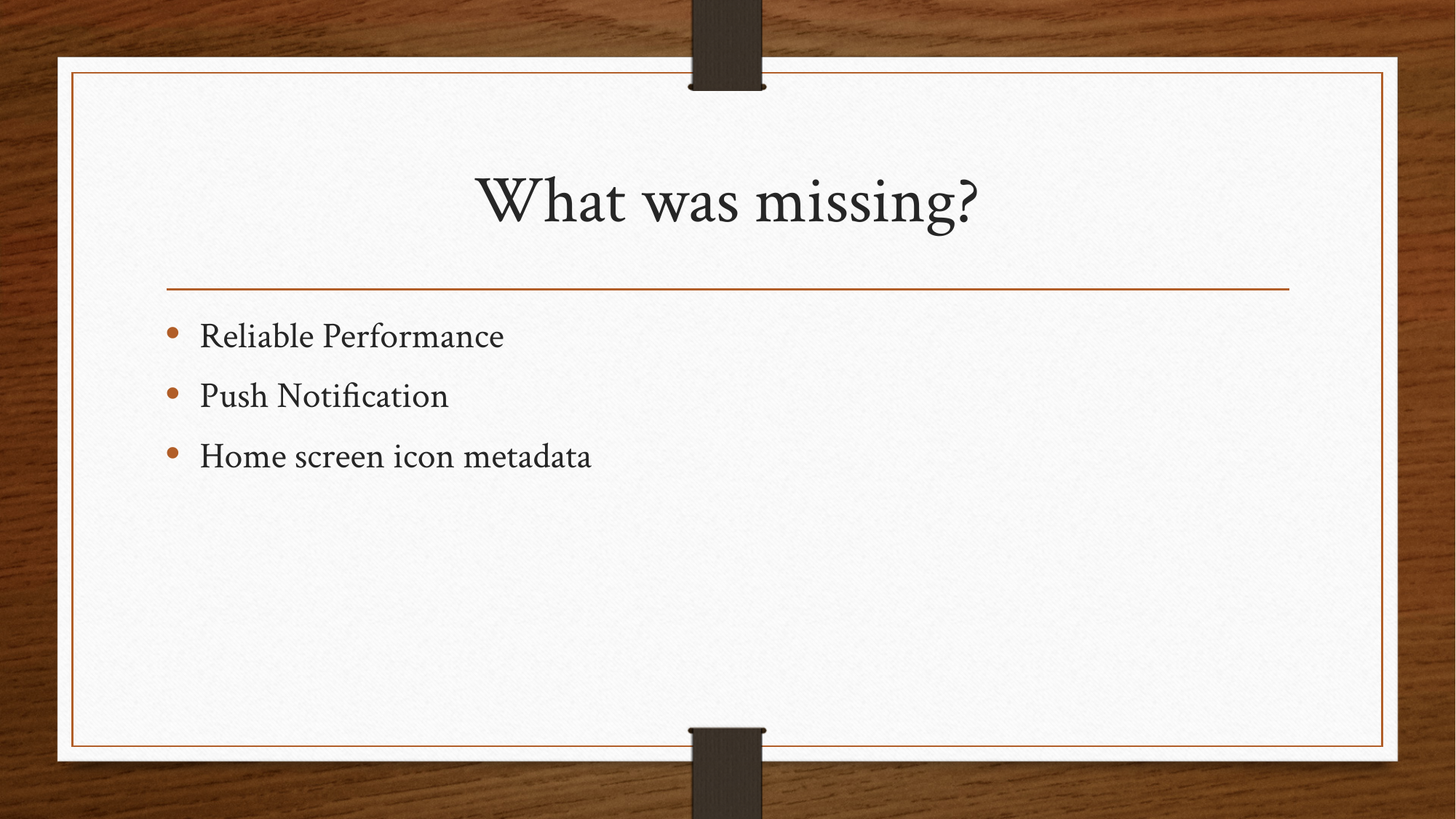

# What was missing?
Reliable Performance
Push Notification
Home screen icon metadata